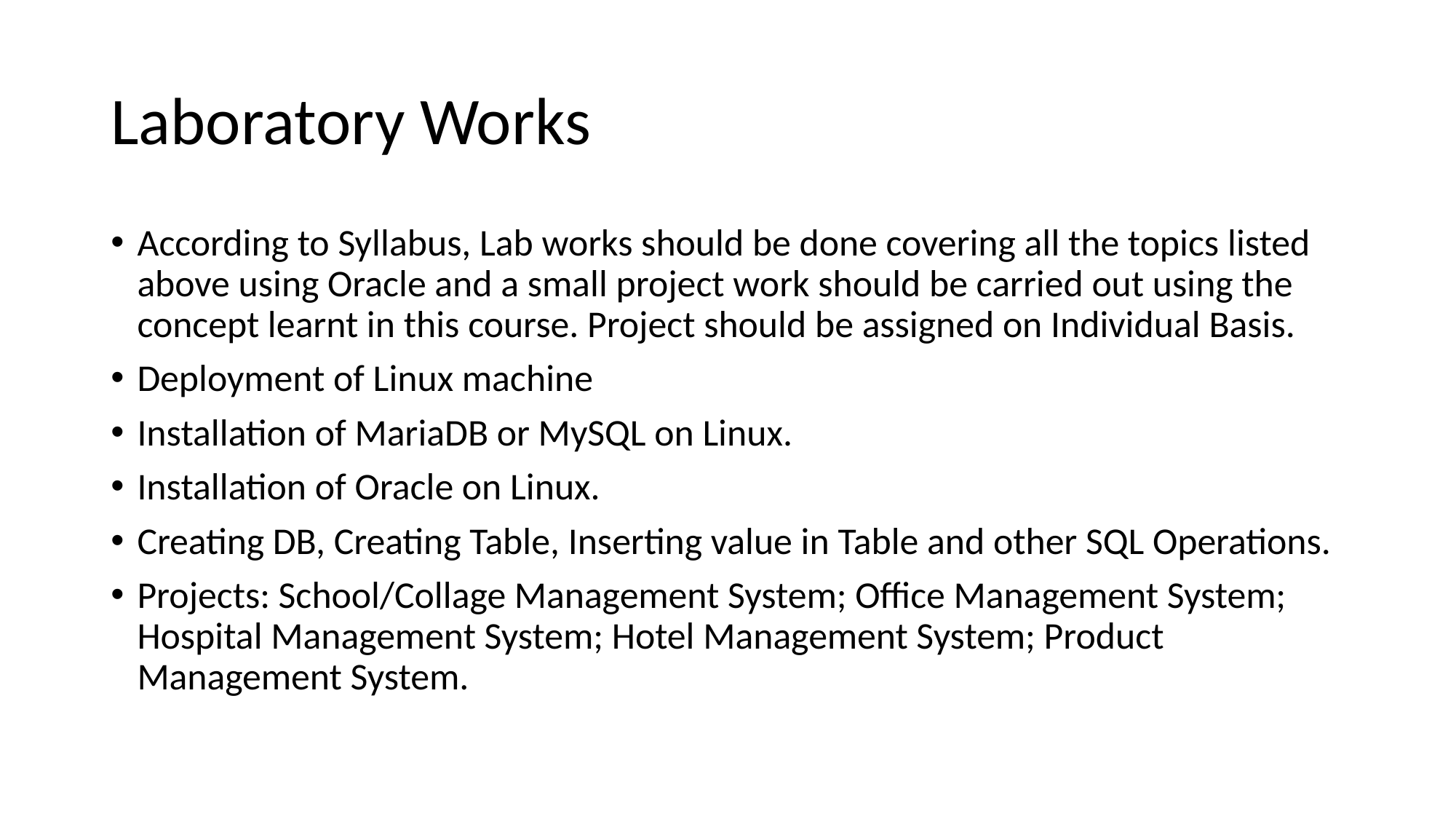

# Laboratory Works
According to Syllabus, Lab works should be done covering all the topics listed above using Oracle and a small project work should be carried out using the concept learnt in this course. Project should be assigned on Individual Basis.
Deployment of Linux machine
Installation of MariaDB or MySQL on Linux.
Installation of Oracle on Linux.
Creating DB, Creating Table, Inserting value in Table and other SQL Operations.
Projects: School/Collage Management System; Office Management System; Hospital Management System; Hotel Management System; Product Management System.